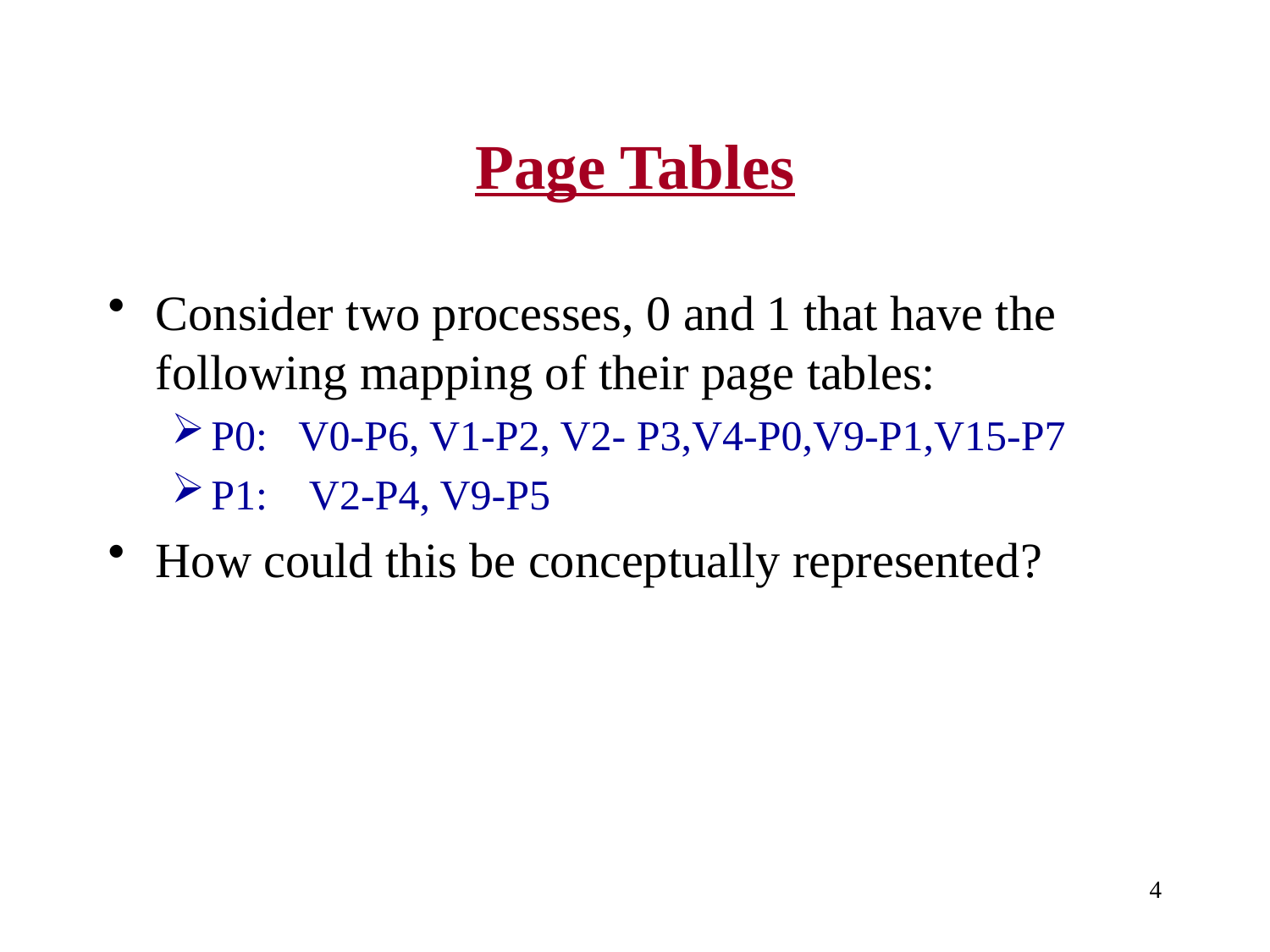

# Page Tables
Consider two processes, 0 and 1 that have the following mapping of their page tables:
P0:   V0-P6, V1-P2, V2- P3,V4-P0,V9-P1,V15-P7
P1:    V2-P4, V9-P5
How could this be conceptually represented?
4